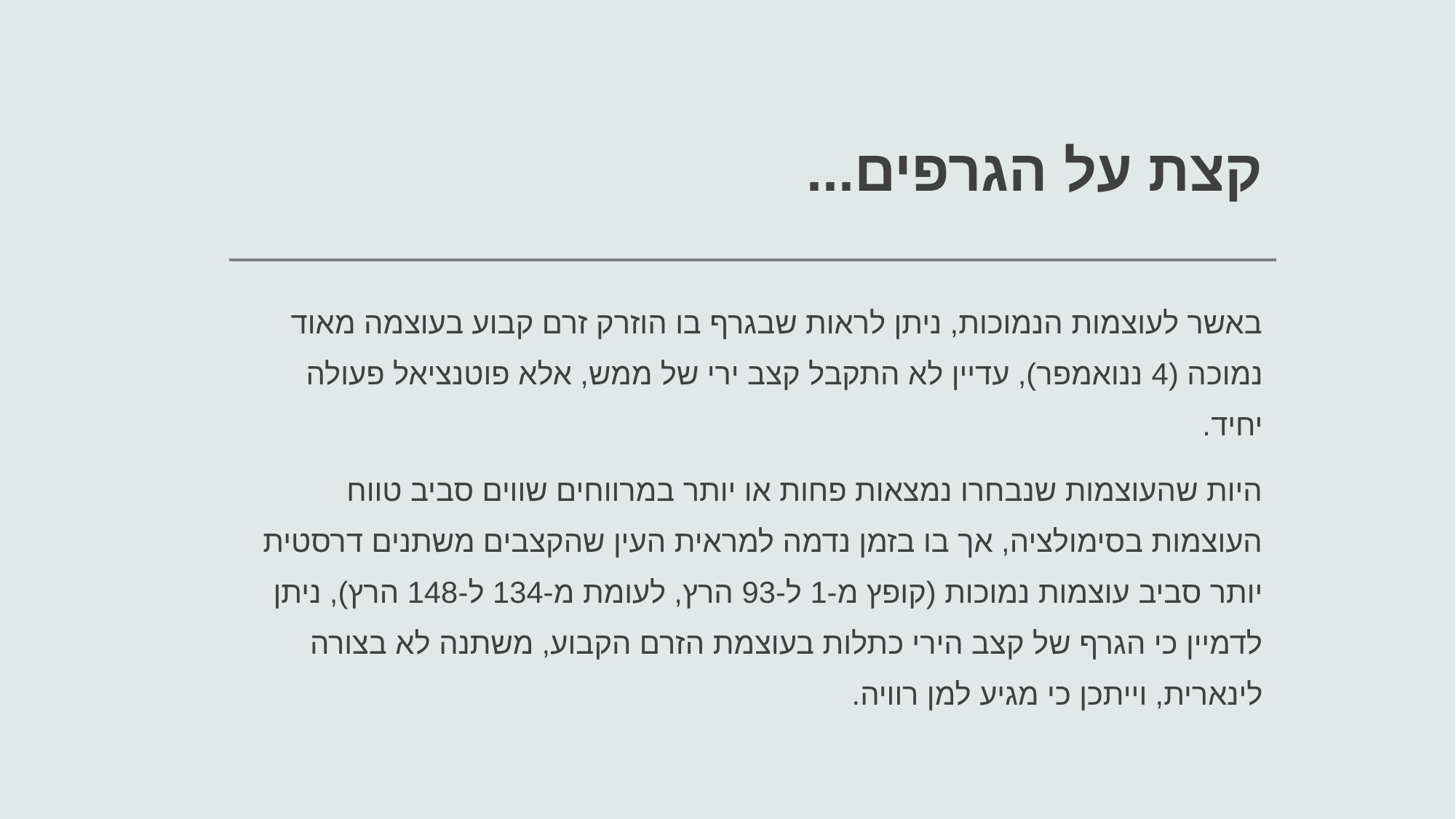

# קצת על הגרפים...
באשר לעוצמות הנמוכות, ניתן לראות שבגרף בו הוזרק זרם קבוע בעוצמה מאוד נמוכה (4 ננואמפר), עדיין לא התקבל קצב ירי של ממש, אלא פוטנציאל פעולה יחיד.
היות שהעוצמות שנבחרו נמצאות פחות או יותר במרווחים שווים סביב טווח העוצמות בסימולציה, אך בו בזמן נדמה למראית העין שהקצבים משתנים דרסטית יותר סביב עוצמות נמוכות (קופץ מ-1 ל-93 הרץ, לעומת מ-134 ל-148 הרץ), ניתן לדמיין כי הגרף של קצב הירי כתלות בעוצמת הזרם הקבוע, משתנה לא בצורה לינארית, וייתכן כי מגיע למן רוויה.